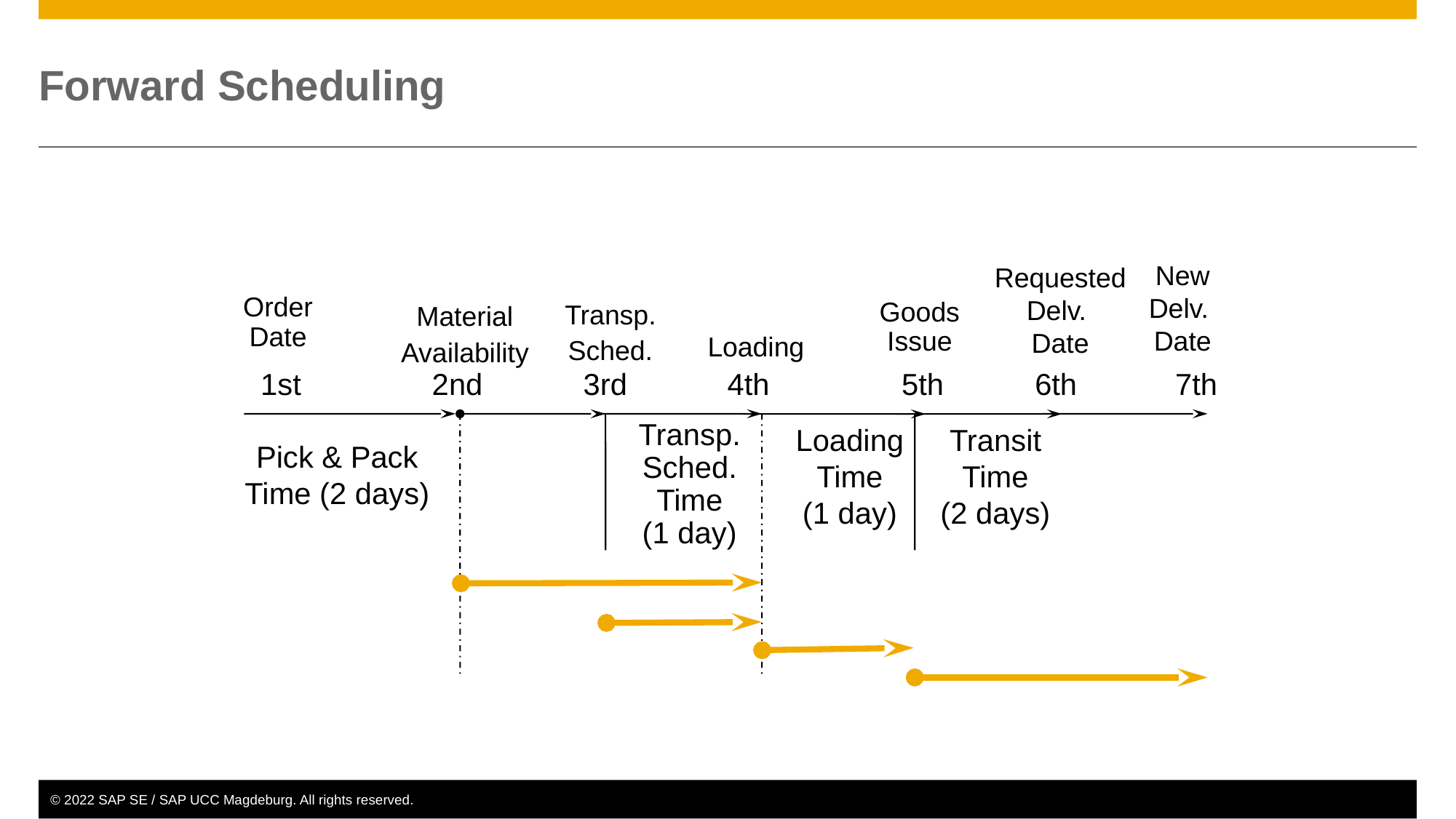

# Forward Scheduling
Requested
Delv.
Date
New
Delv.
Date
Order
Date
Material
Availability
Transp.
Sched.
Goods
Issue
Loading
1st
2nd
3rd
4th
5th
6th
7th

Transp.
Sched.
Time
(1 day)

Loading
Time
(1 day)
Transit
Time
(2 days)
Pick & Pack
Time (2 days)